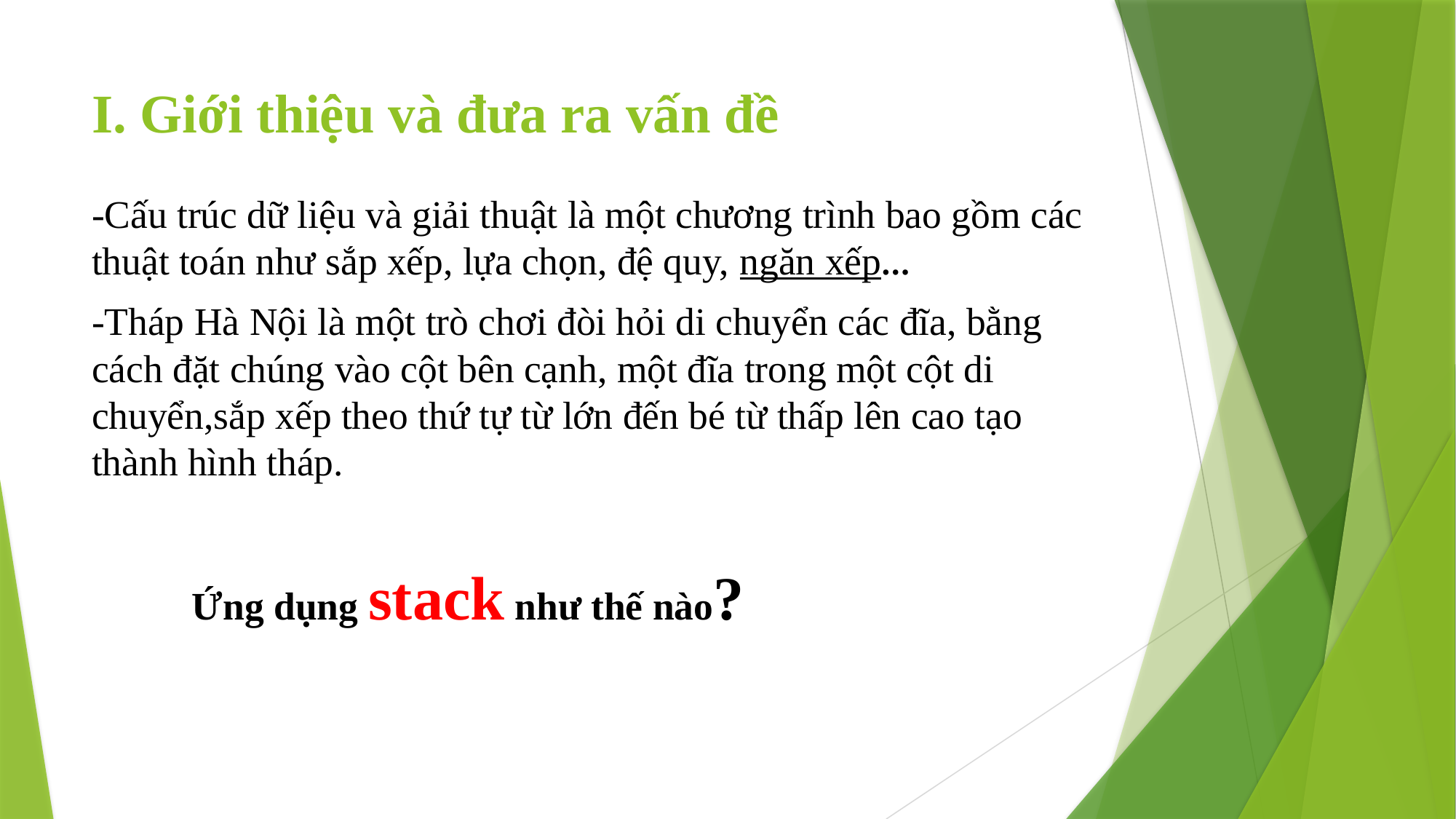

# I. Giới thiệu và đưa ra vấn đề
-Cấu trúc dữ liệu và giải thuật là một chương trình bao gồm các thuật toán như sắp xếp, lựa chọn, đệ quy, ngăn xếp…
-Tháp Hà Nội là một trò chơi đòi hỏi di chuyển các đĩa, bằng cách đặt chúng vào cột bên cạnh, một đĩa trong một cột di chuyển,sắp xếp theo thứ tự từ lớn đến bé từ thấp lên cao tạo thành hình tháp.

					Ứng dụng stack như thế nào?